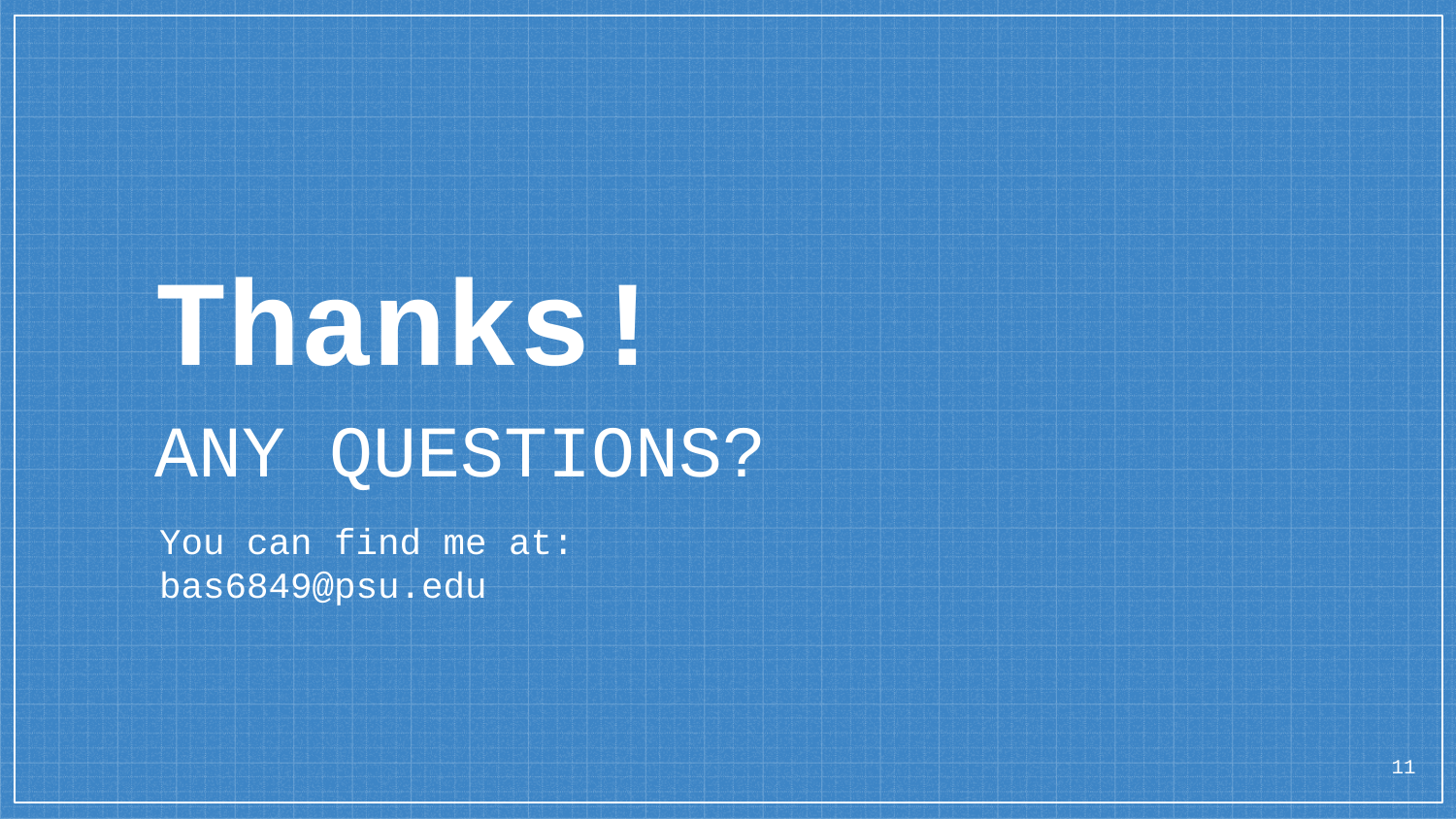

Thanks!
ANY QUESTIONS?
You can find me at:
bas6849@psu.edu
11